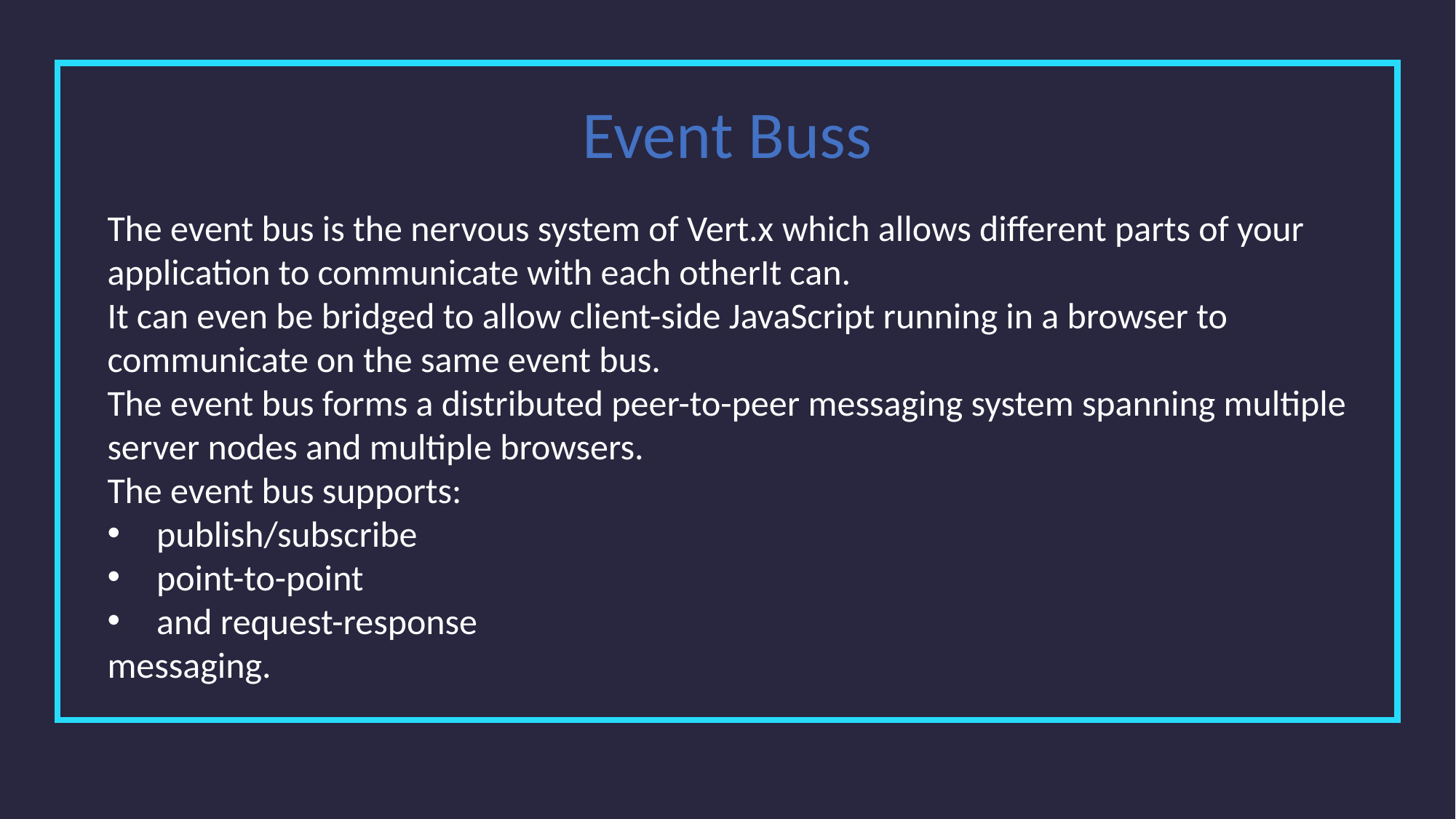

Event Buss

The event bus is the nervous system of Vert.x which allows different parts of your application to communicate with each otherIt can.
It can even be bridged to allow client-side JavaScript running in a browser to communicate on the same event bus.
The event bus forms a distributed peer-to-peer messaging system spanning multiple server nodes and multiple browsers.
The event bus supports:
 publish/subscribe
 point-to-point
 and request-response
messaging.